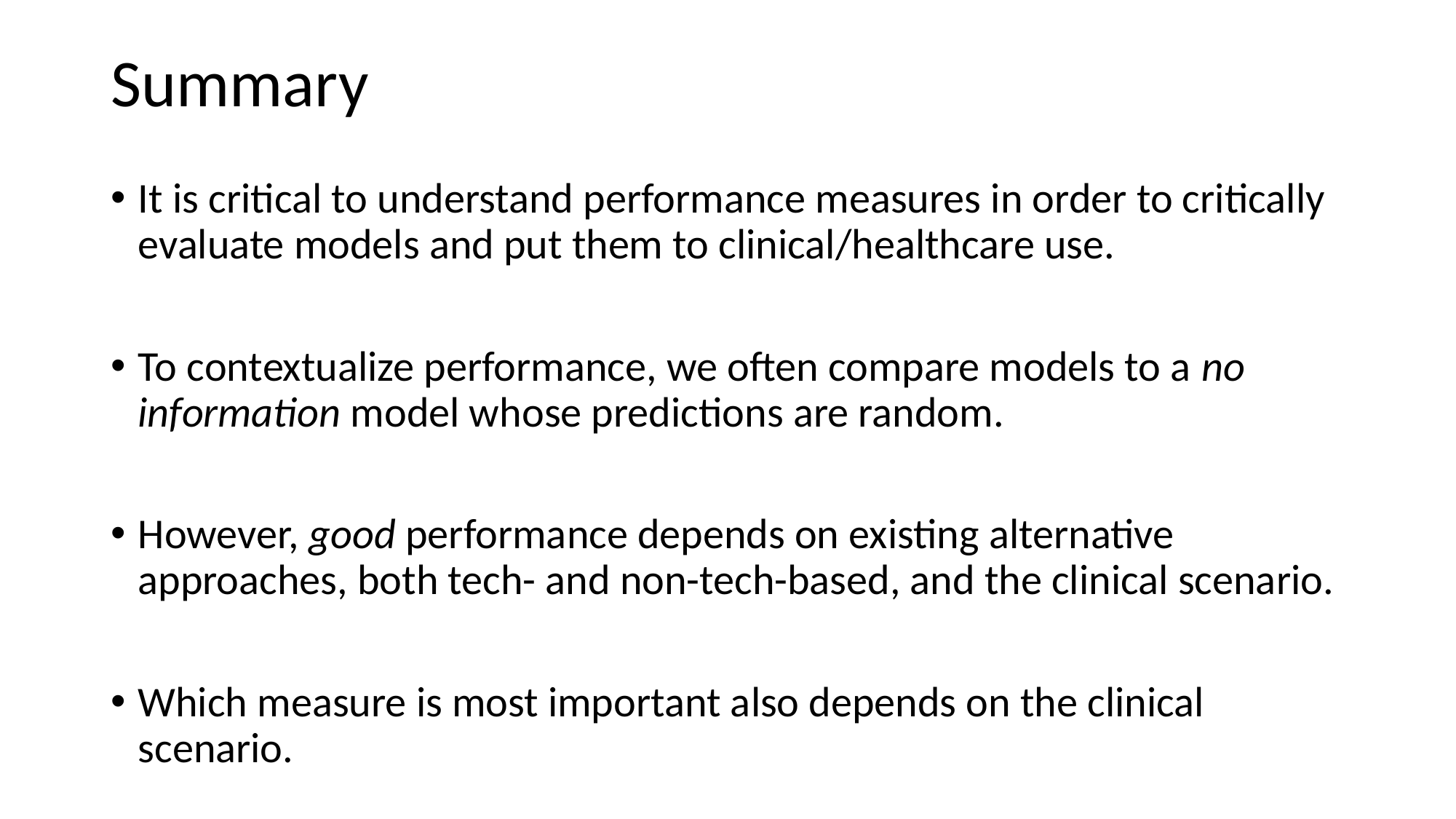

# Summary
It is critical to understand performance measures in order to critically evaluate models and put them to clinical/healthcare use.

To contextualize performance, we often compare models to a no information model whose predictions are random.

However, good performance depends on existing alternative approaches, both tech- and non-tech-based, and the clinical scenario.

Which measure is most important also depends on the clinical scenario.